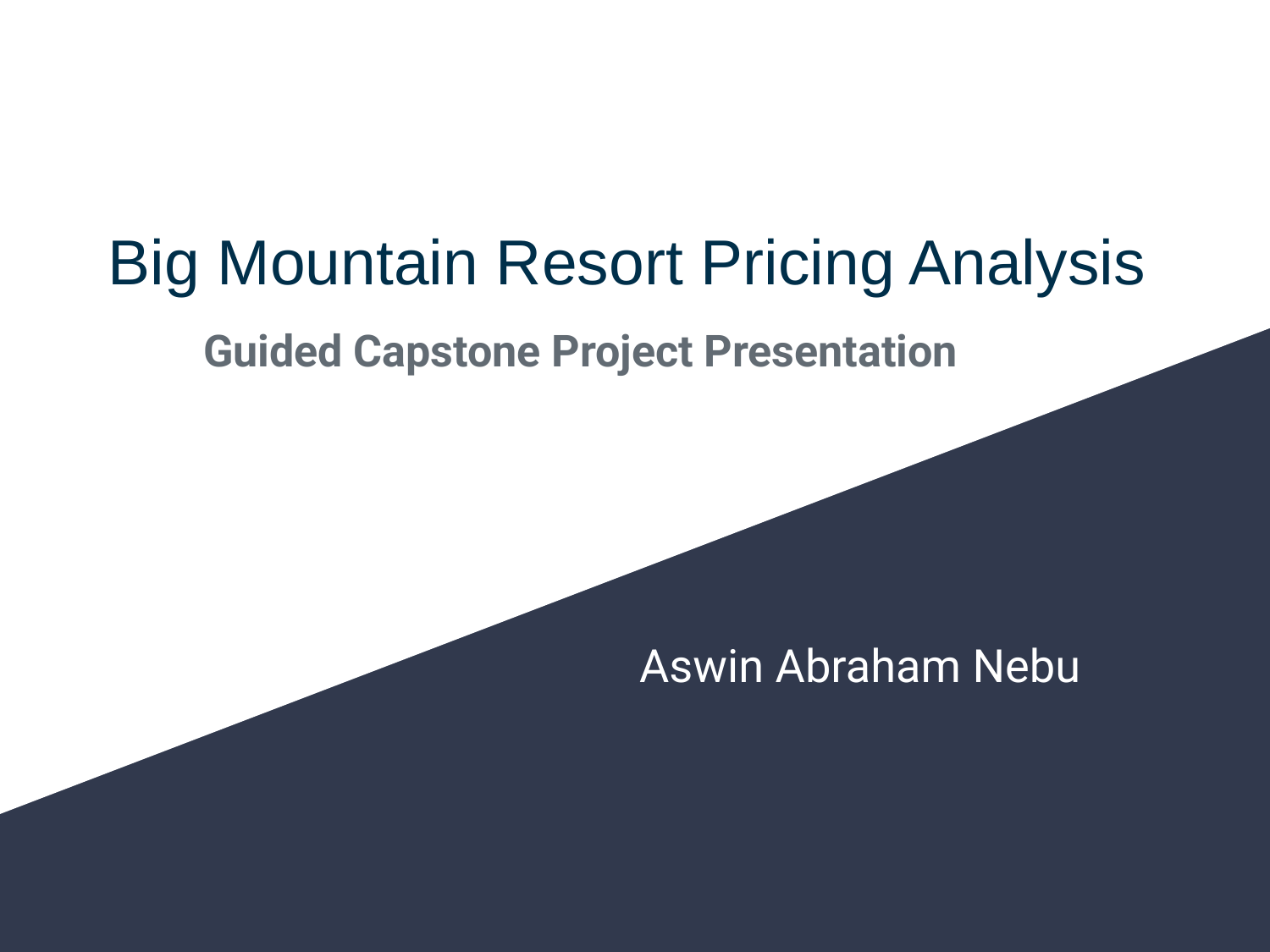

# Big Mountain Resort Pricing Analysis

Guided Capstone Project Presentation
Aswin Abraham Nebu